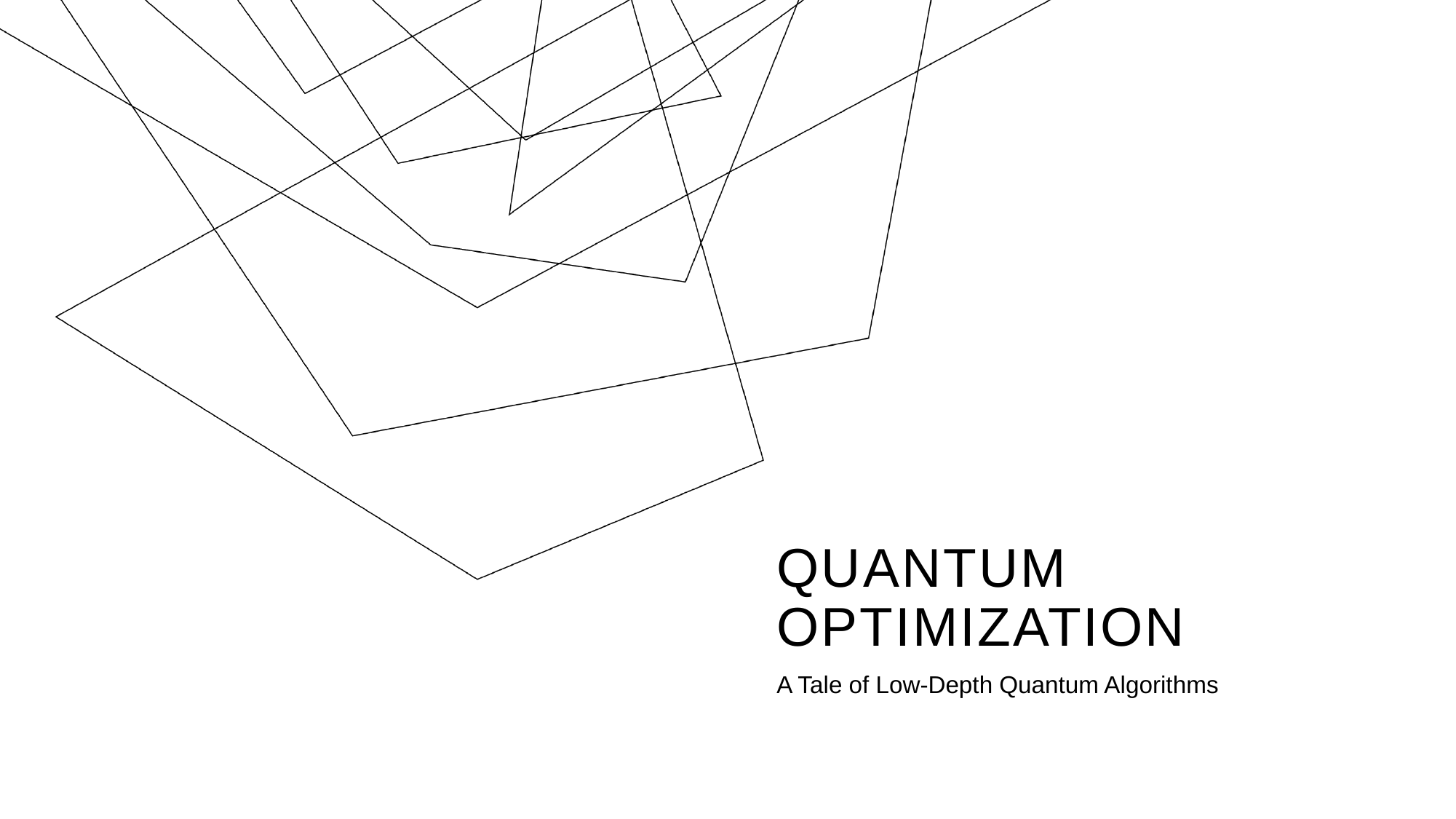

# Quantum Optimization
A Tale of Low-Depth Quantum Algorithms